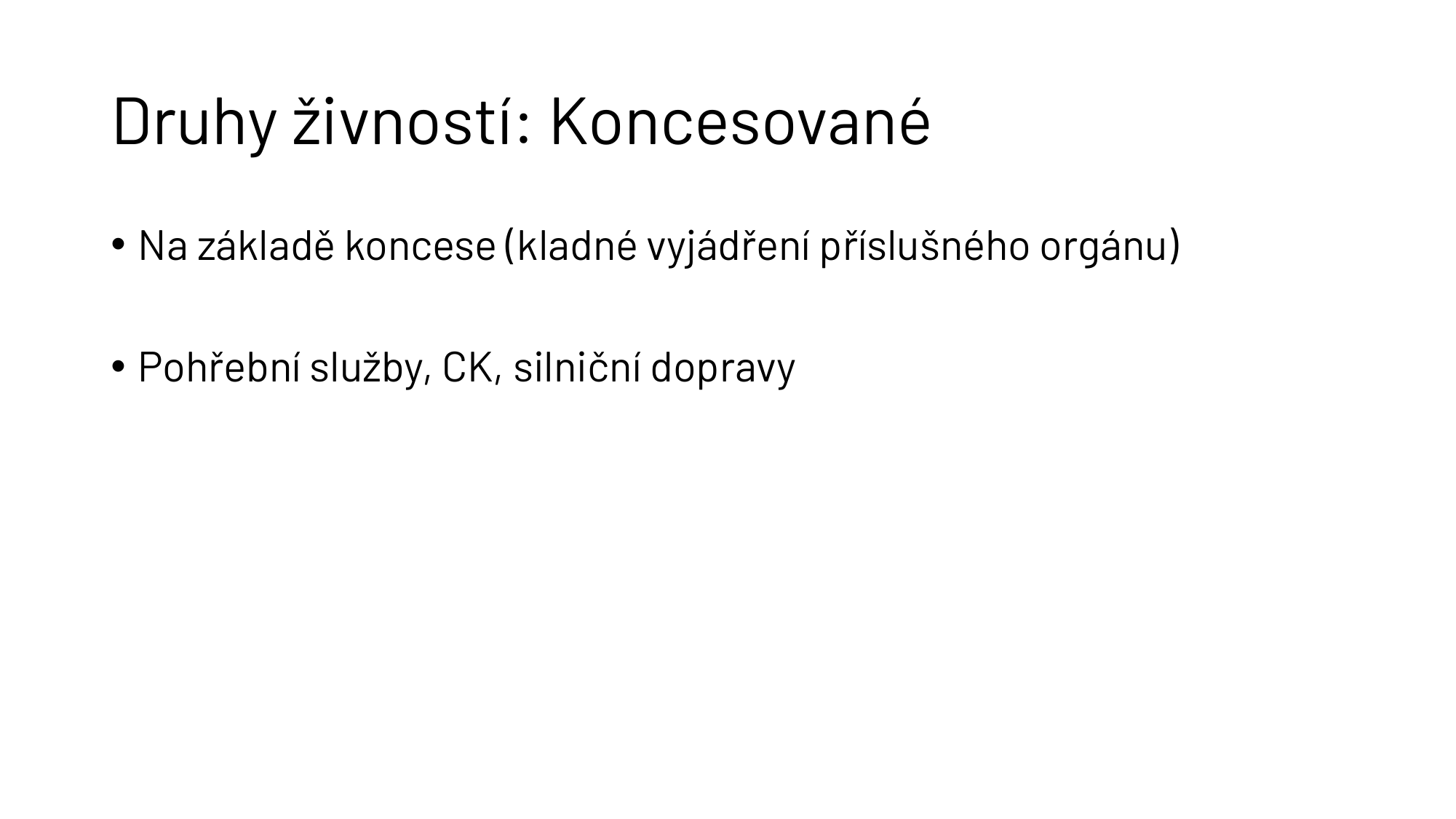

# Druhy živností: Koncesované
Na základě koncese (kladné vyjádření příslušného orgánu)

Pohřební služby, CK, silniční dopravy